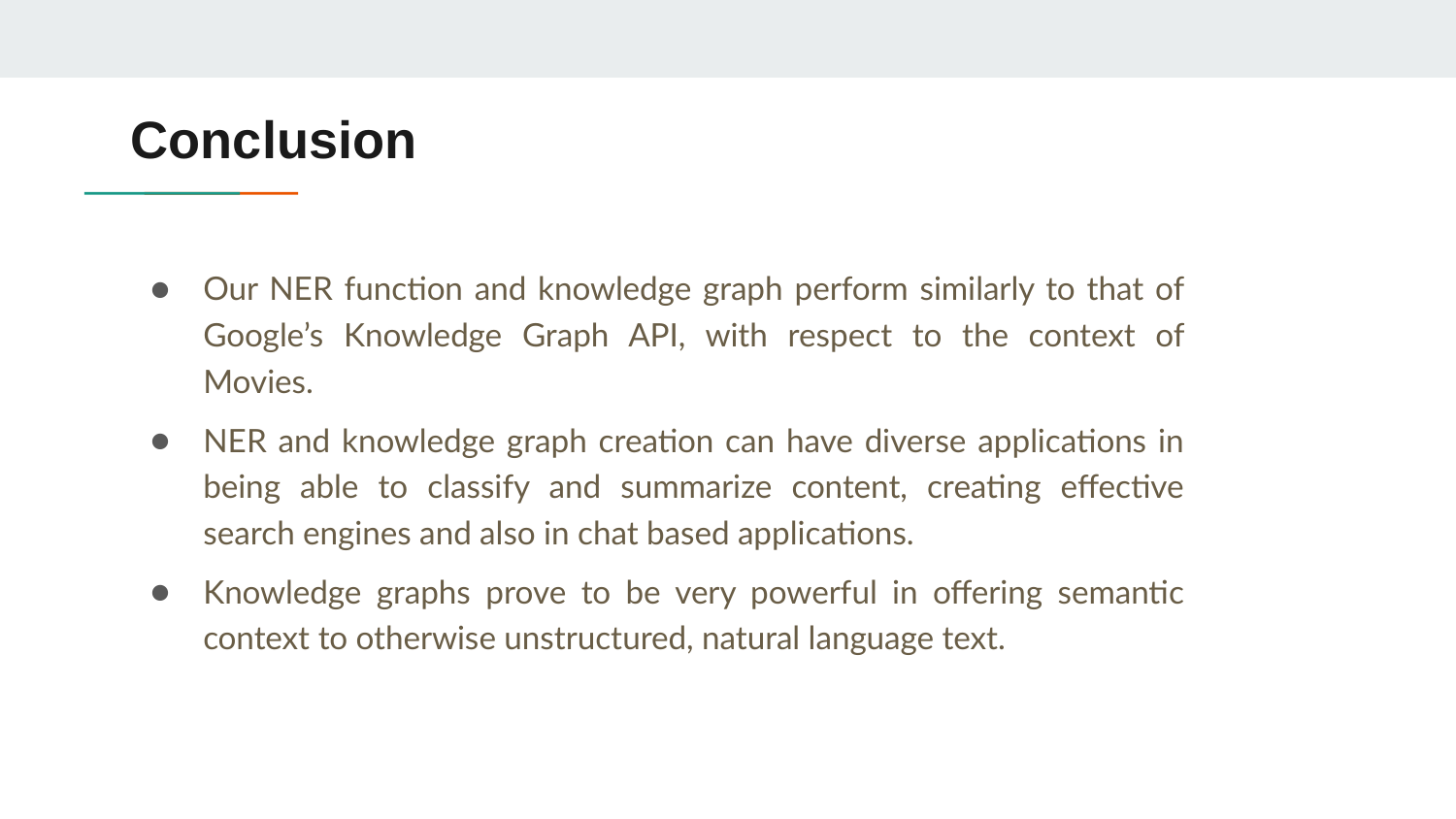

# Conclusion
Our NER function and knowledge graph perform similarly to that of Google’s Knowledge Graph API, with respect to the context of Movies.
NER and knowledge graph creation can have diverse applications in being able to classify and summarize content, creating effective search engines and also in chat based applications.
Knowledge graphs prove to be very powerful in offering semantic context to otherwise unstructured, natural language text.